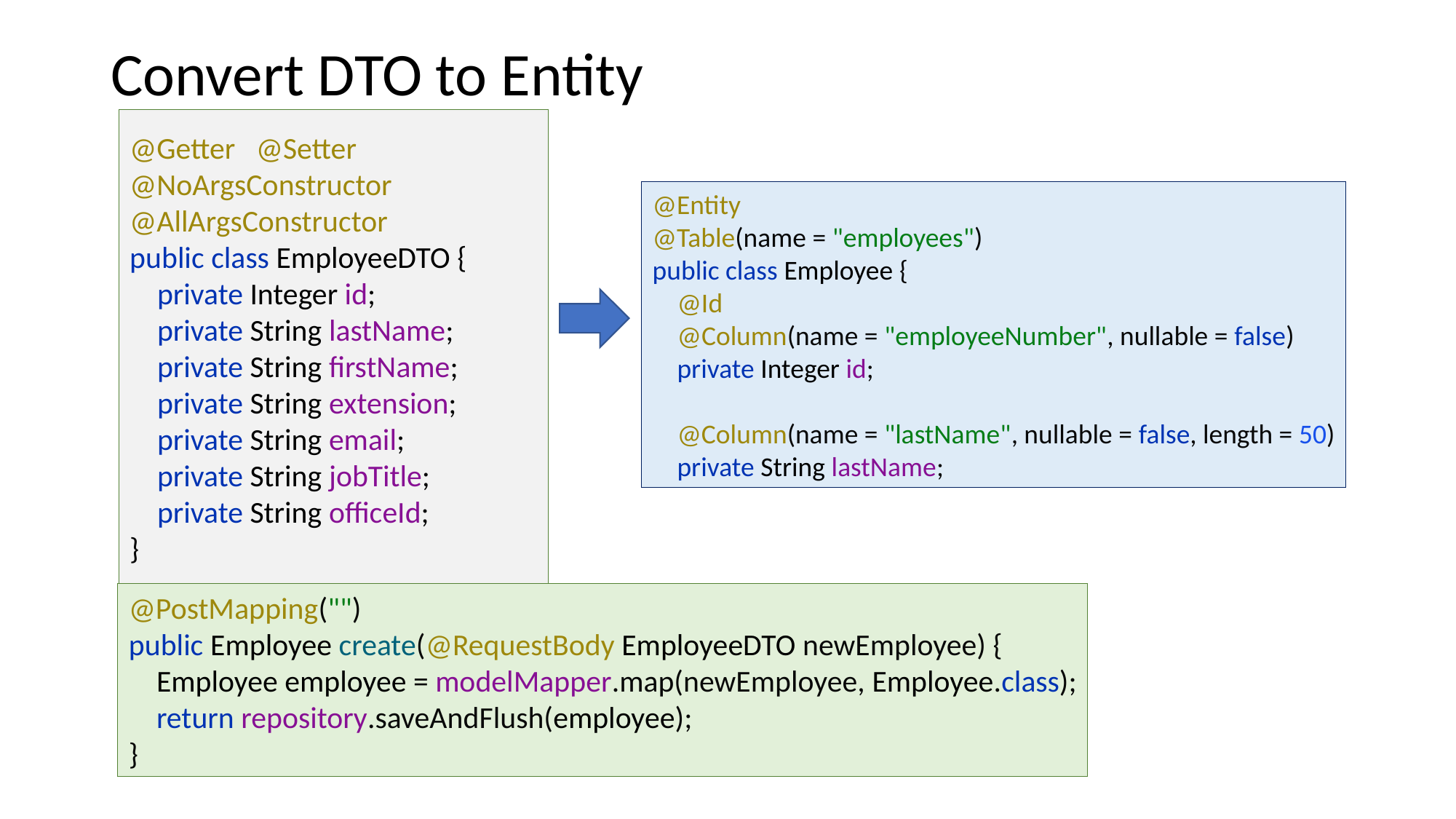

# Convert DTO to Entity
@Getter   @Setter
@NoArgsConstructor
@AllArgsConstructor
public class EmployeeDTO {
    private Integer id;
    private String lastName;
    private String firstName;
    private String extension;
    private String email;
    private String jobTitle;
    private String officeId;
}
@Entity
@Table(name = "employees")
public class Employee {
    @Id
    @Column(name = "employeeNumber", nullable = false)
    private Integer id;
    @Column(name = "lastName", nullable = false, length = 50)
    private String lastName;

@PostMapping("")
public Employee create(@RequestBody EmployeeDTO newEmployee) {
    Employee employee = modelMapper.map(newEmployee, Employee.class);
    return repository.saveAndFlush(employee);
}